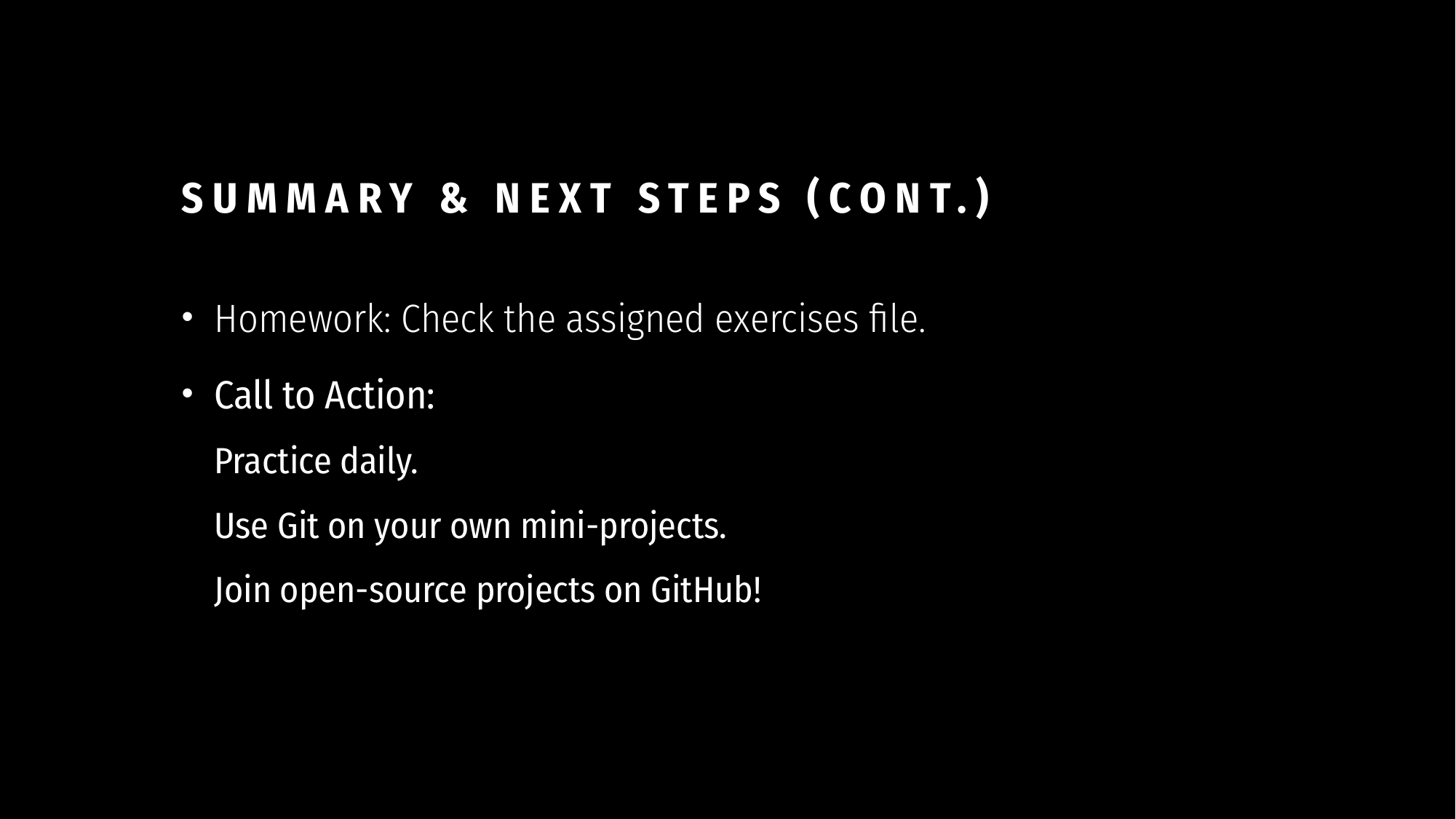

# Summary & Next Steps (Cont.)
Homework: Check the assigned exercises file.
Call to Action:
Practice daily.
Use Git on your own mini-projects.
Join open-source projects on GitHub!